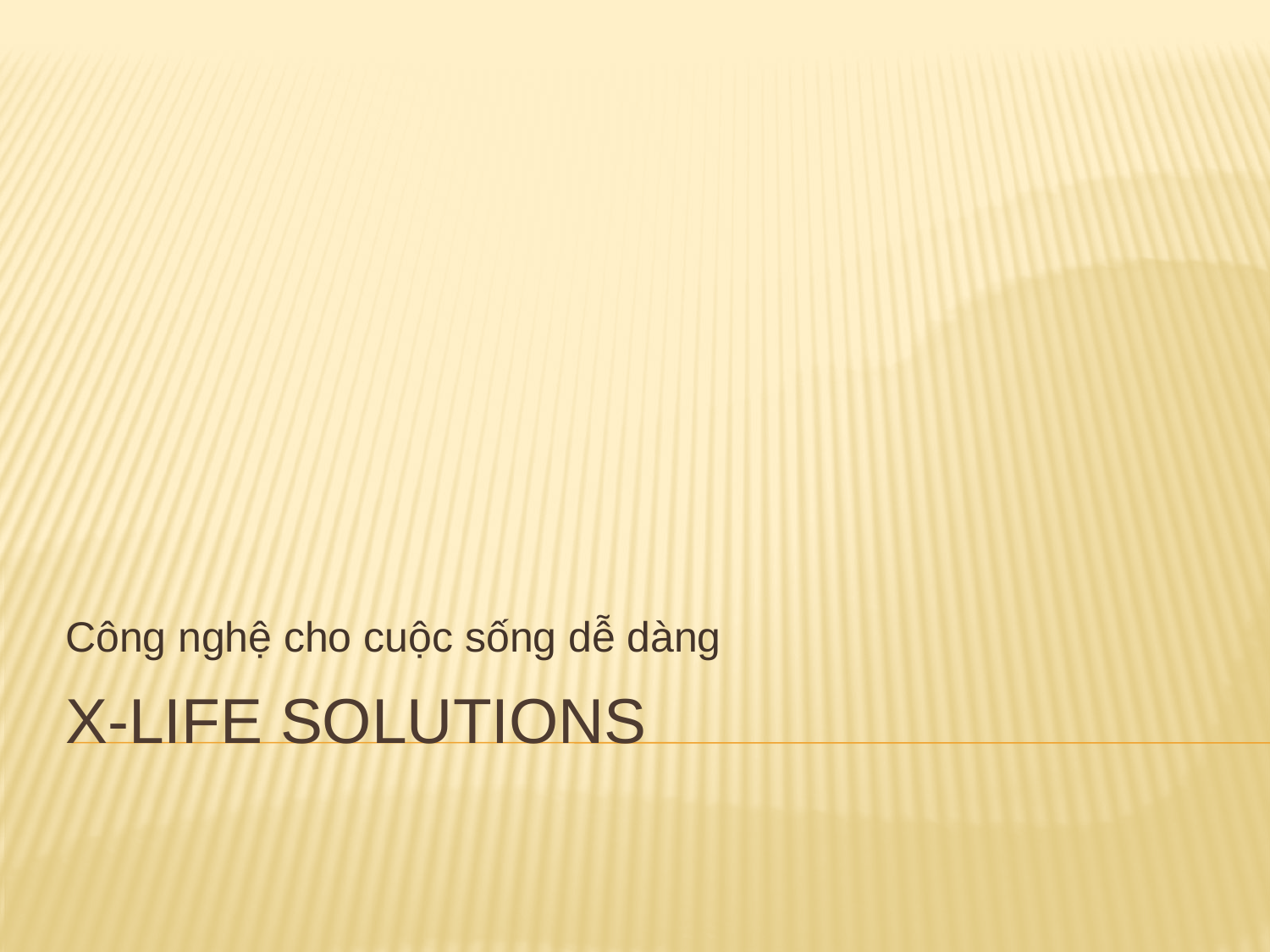

Công nghệ cho cuộc sống dễ dàng
# X-life solutions